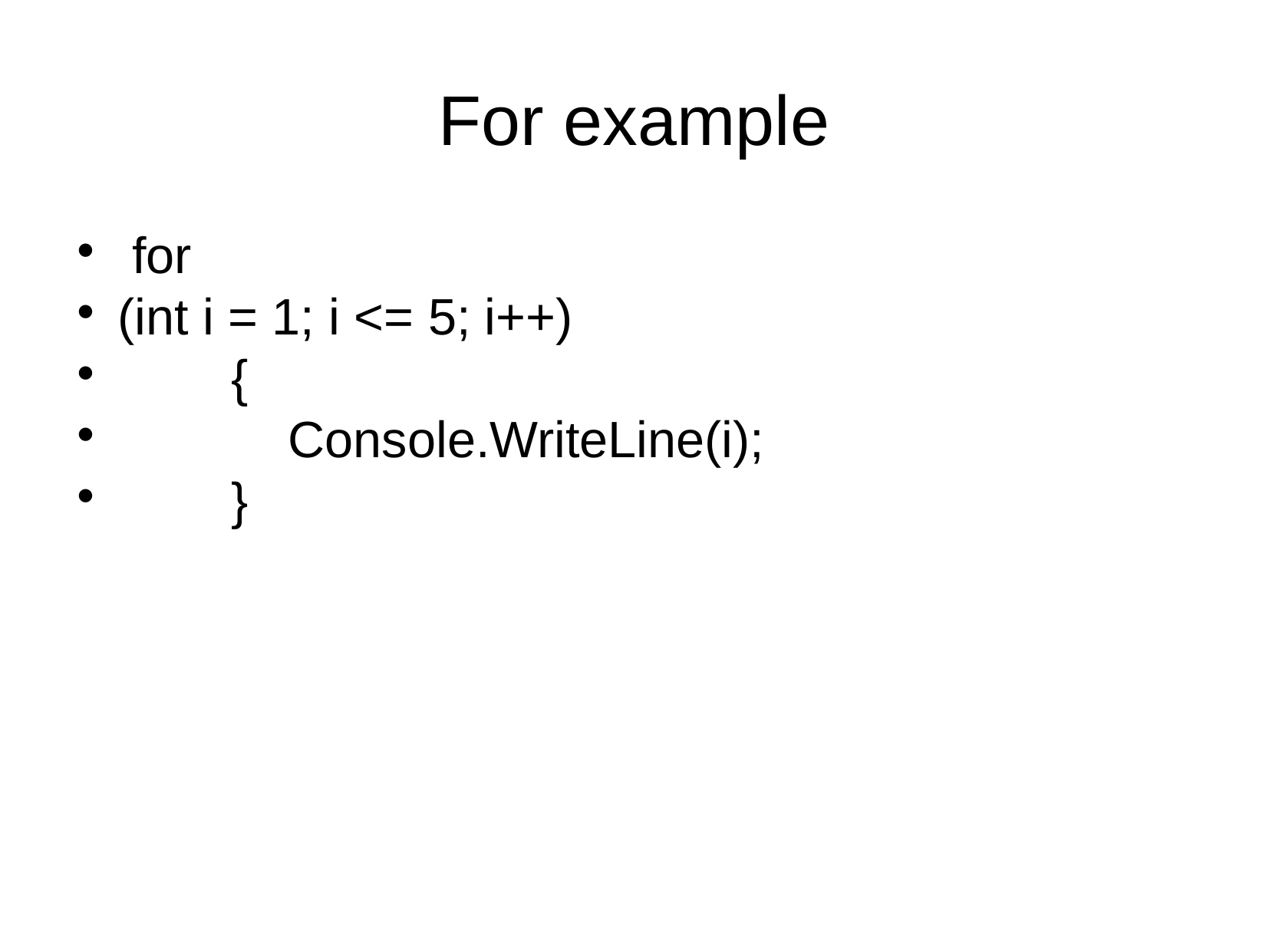

For example
 for
(int i = 1; i <= 5; i++)
        {
            Console.WriteLine(i);
        }